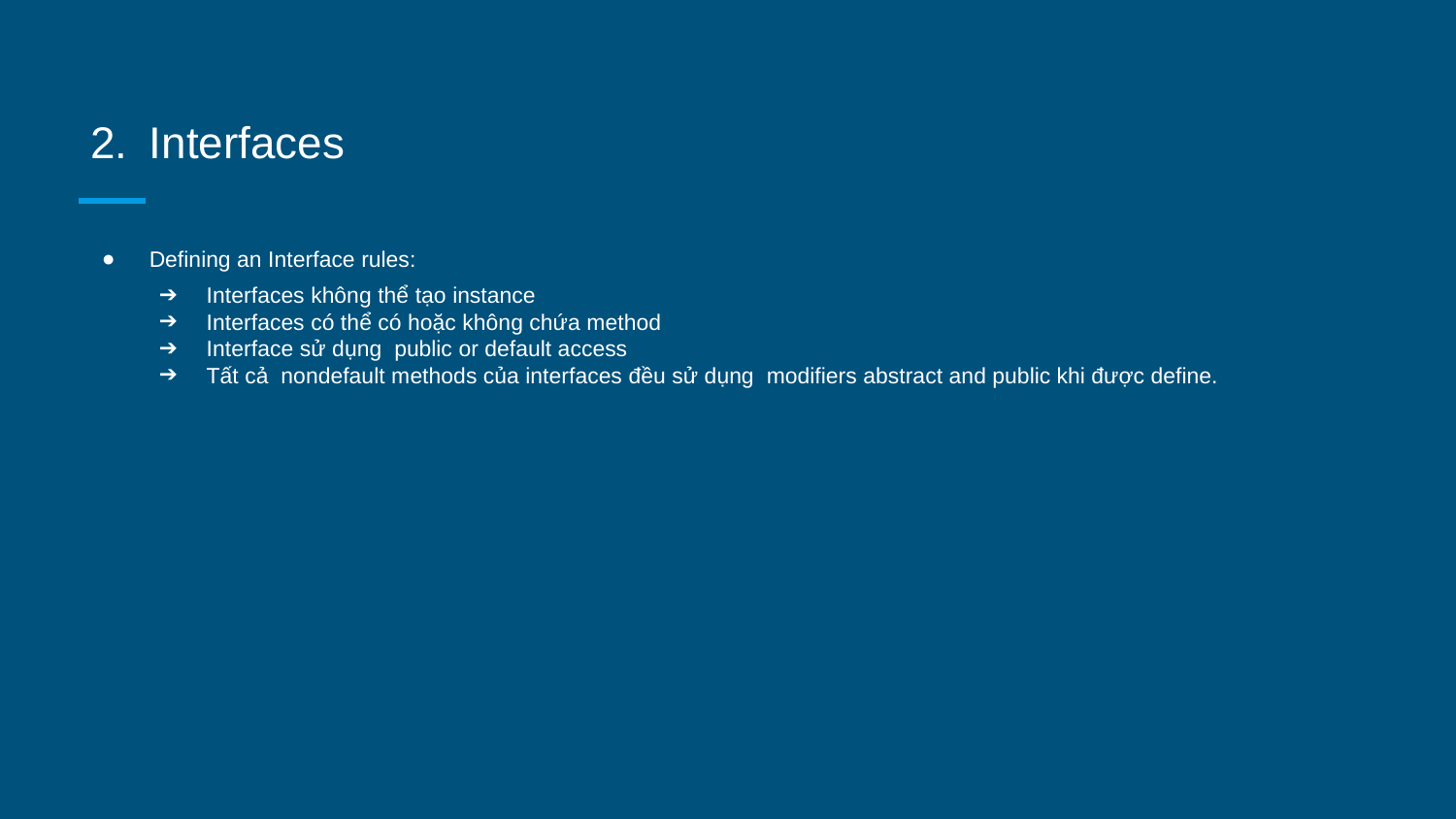

# Interfaces
Defining an Interface rules:
Interfaces không thể tạo instance
Interfaces có thể có hoặc không chứa method
Interface sử dụng  public or default access
Tất cả  nondefault methods của interfaces đều sử dụng  modifiers abstract and public khi được define.